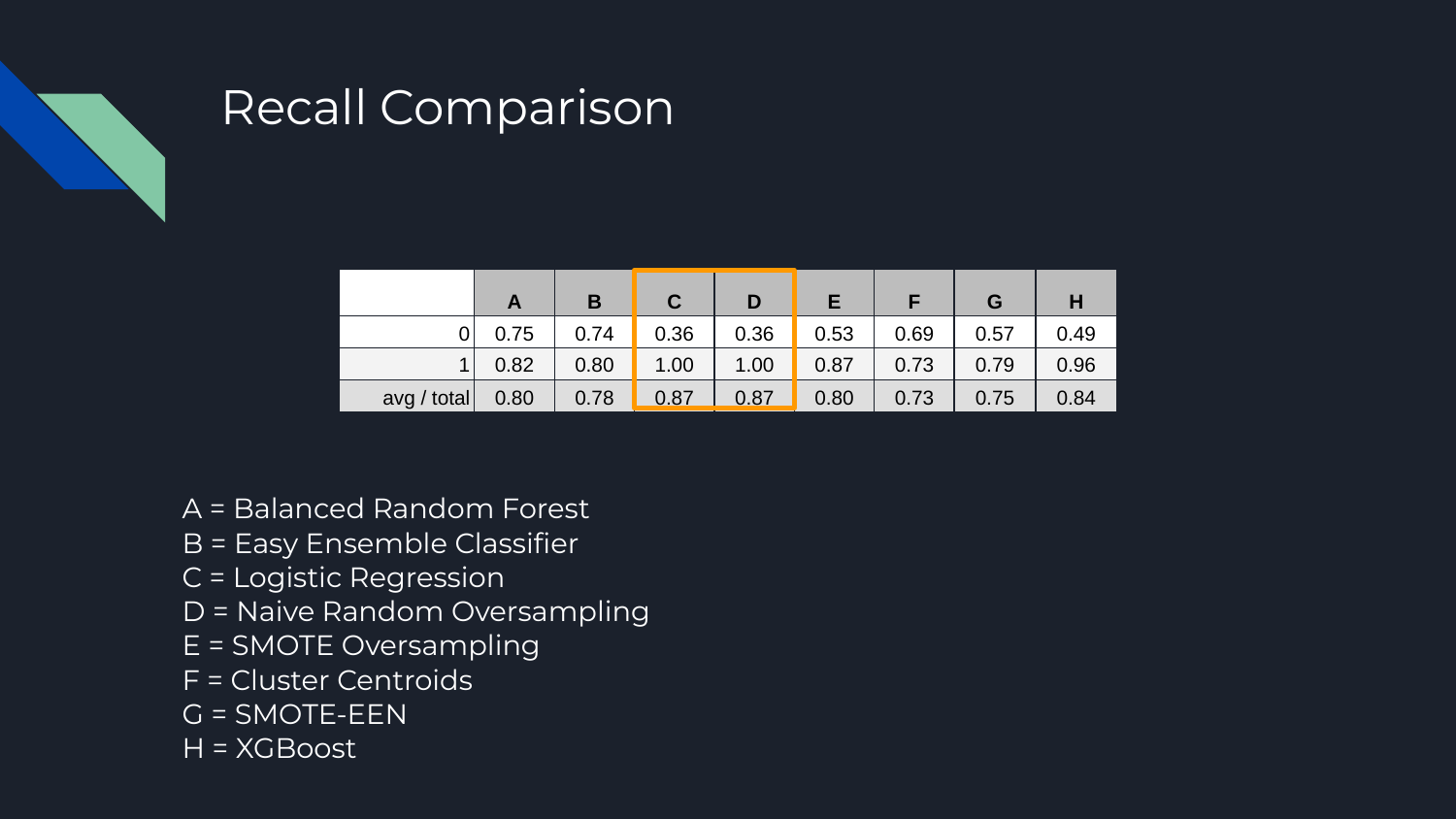

# Recall Comparison
|  | A | B | C | D | E | F | G | H |
| --- | --- | --- | --- | --- | --- | --- | --- | --- |
| 0 | 0.75 | 0.74 | 0.36 | 0.36 | 0.53 | 0.69 | 0.57 | 0.49 |
| 1 | 0.82 | 0.80 | 1.00 | 1.00 | 0.87 | 0.73 | 0.79 | 0.96 |
| avg / total | 0.80 | 0.78 | 0.87 | 0.87 | 0.80 | 0.73 | 0.75 | 0.84 |

A = Balanced Random Forest
B = Easy Ensemble Classifier
C = Logistic Regression
D = Naive Random Oversampling
E = SMOTE Oversampling
F = Cluster Centroids
G = SMOTE-EEN
H = XGBoost